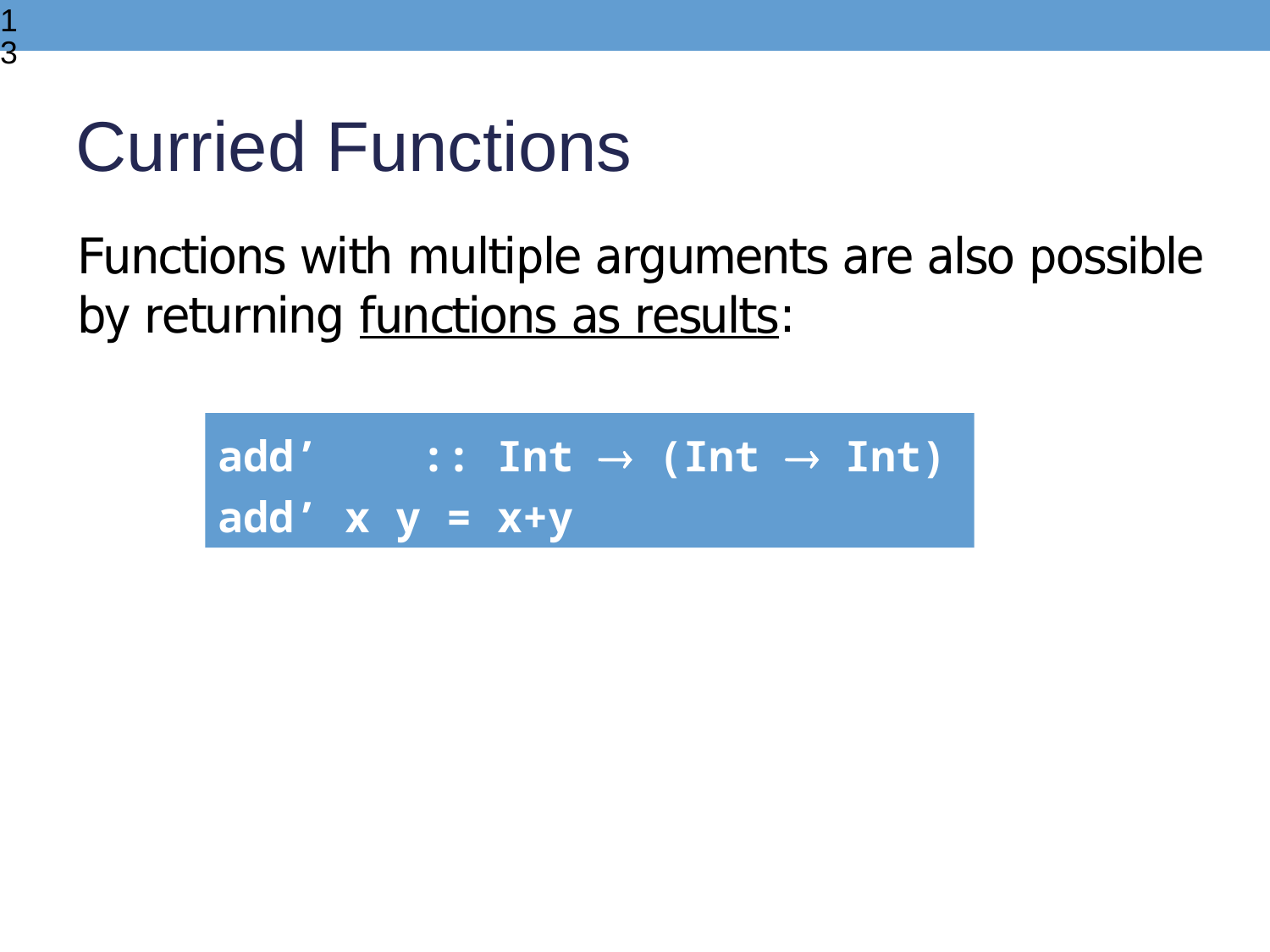

13
Curried Functions
Functions with multiple arguments are also possible by returning functions as results:
add’    :: Int → (Int → Int)
add’ x y = x+y